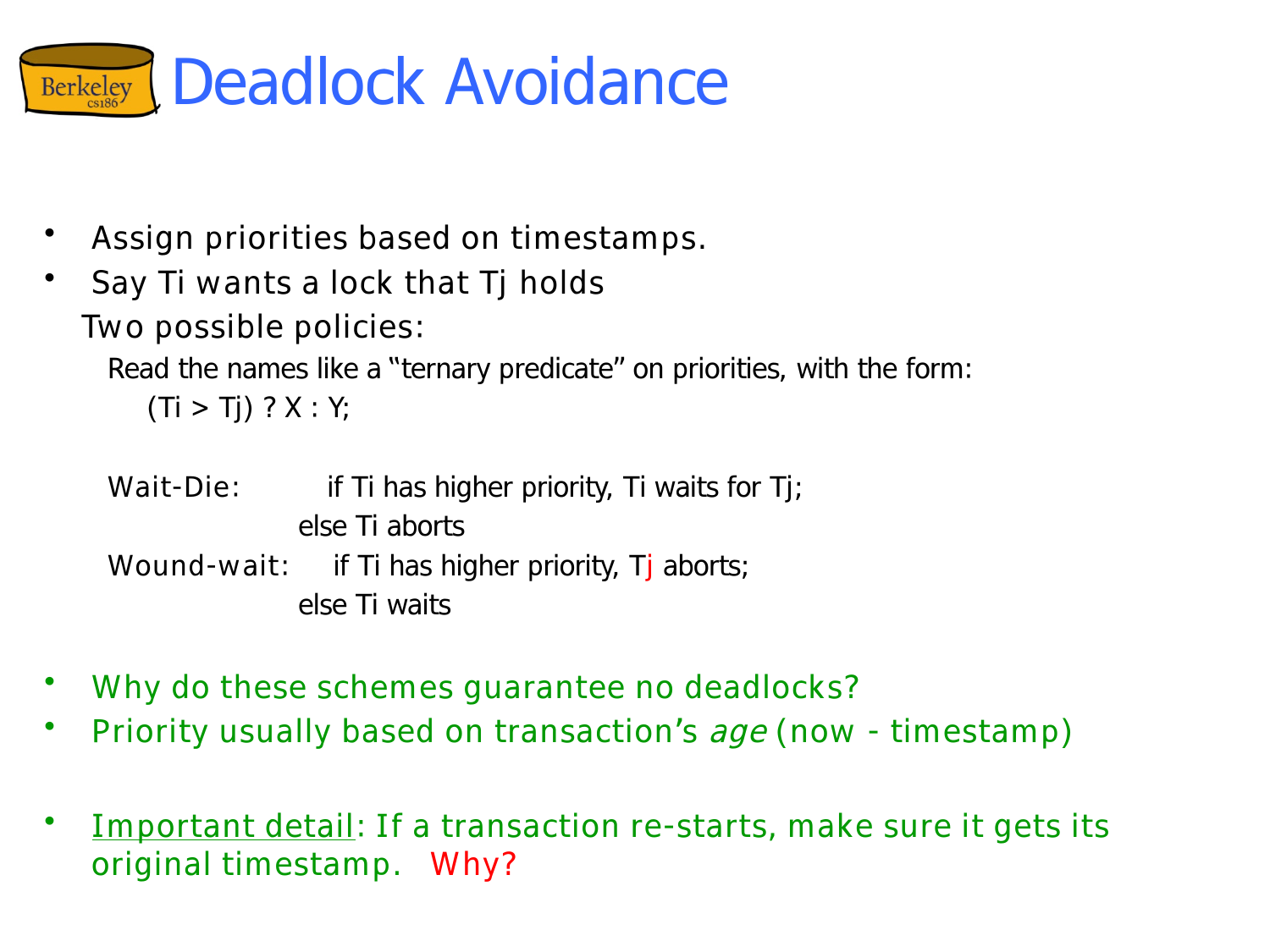

# Deadlock Avoidance
Assign priorities based on timestamps.
Say Ti wants a lock that Tj holds
    Two possible policies:
Read the names like a “ternary predicate” on priorities, with the form:
	(Ti > Tj) ? X : Y;

Wait-Die:          if Ti has higher priority, Ti waits for Tj;
                      else Ti aborts
Wound-wait:     if Ti has higher priority, Tj aborts;
                      else Ti waits

Why do these schemes guarantee no deadlocks?
Priority usually based on transaction’s age (now - timestamp)

Important detail: If a transaction re-starts, make sure it gets its original timestamp.   Why?